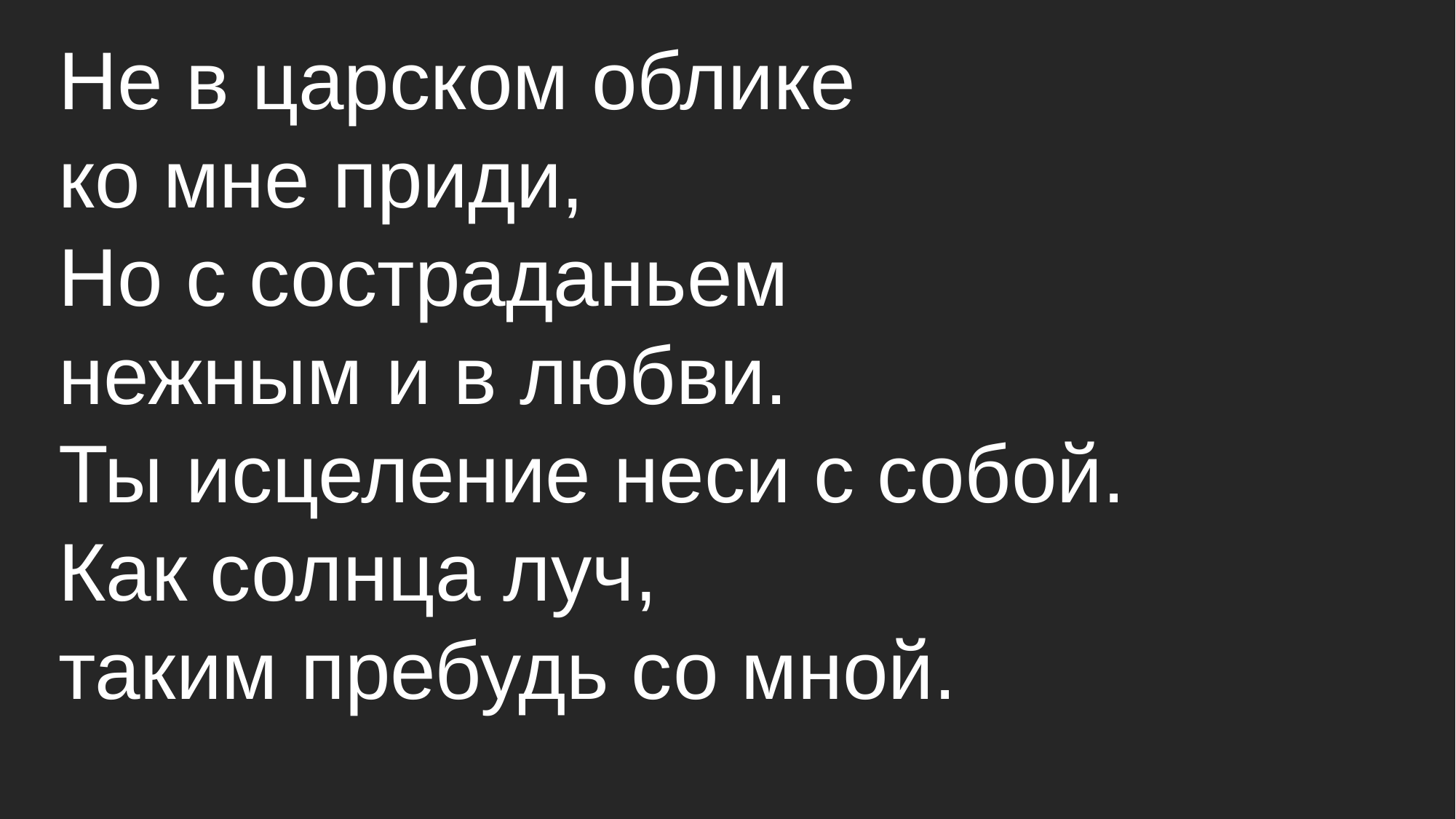

# Не в царском облике ко мне приди, Но с состраданьем нежным и в любви. Ты исцеление неси с собой. Как солнца луч, таким пребудь со мной.